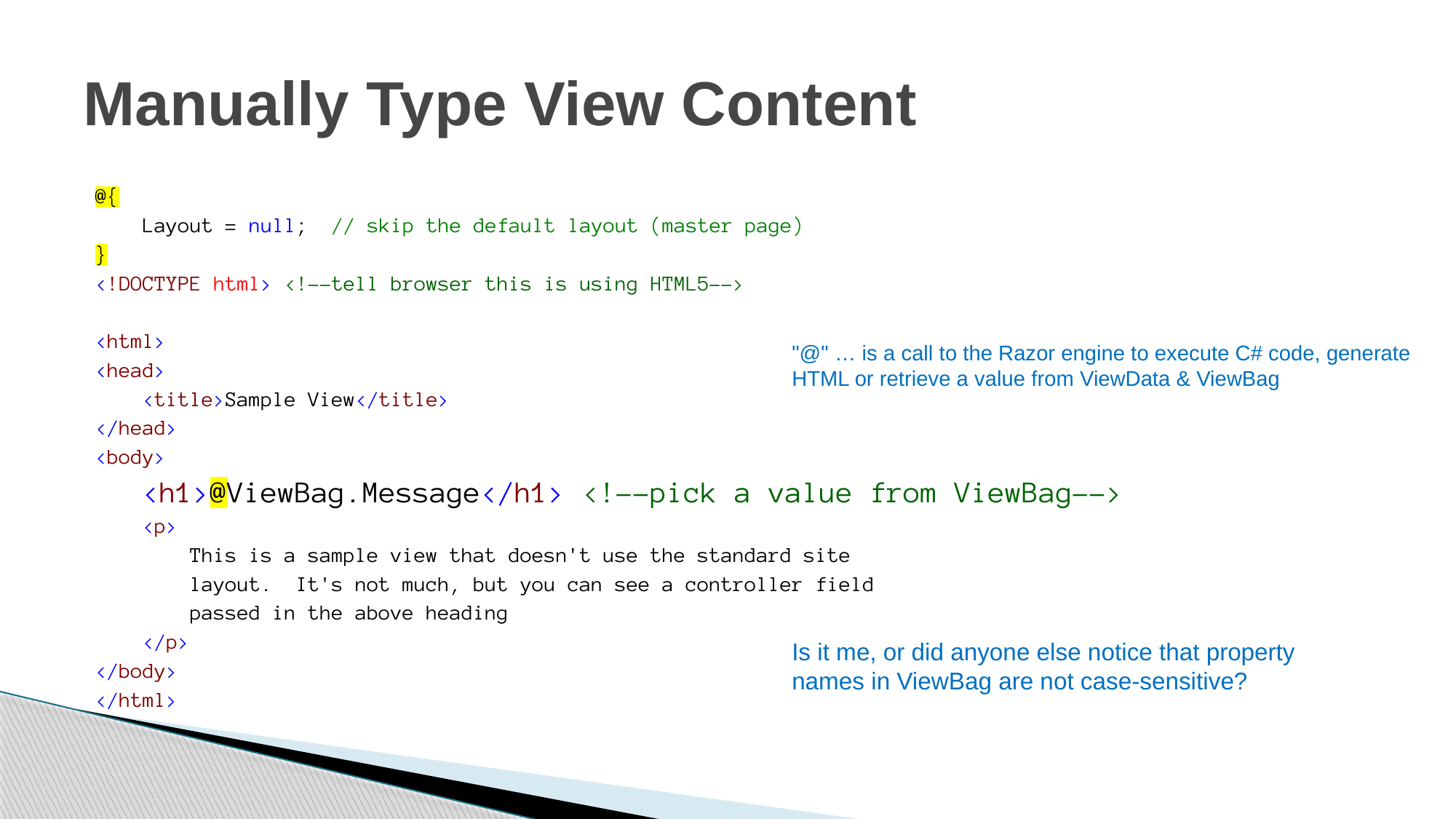

# Manually Type View Content
@{
    Layout = null;  // skip the default layout (master page)
}
<!DOCTYPE html> <!--tell browser this is using HTML5-->

<html>
<head>
    <title>Sample View</title>
</head>
<body>
    <h1>@ViewBag.Message</h1> <!--pick a value from ViewBag-->
    <p>
        This is a sample view that doesn't use the standard site
        layout.  It's not much, but you can see a controller field
        passed in the above heading
    </p>
</body>
</html>

"@" … is a call to the Razor engine to execute C# code, generate HTML or retrieve a value from ViewData & ViewBag
Is it me, or did anyone else notice that property names in ViewBag are not case-sensitive?